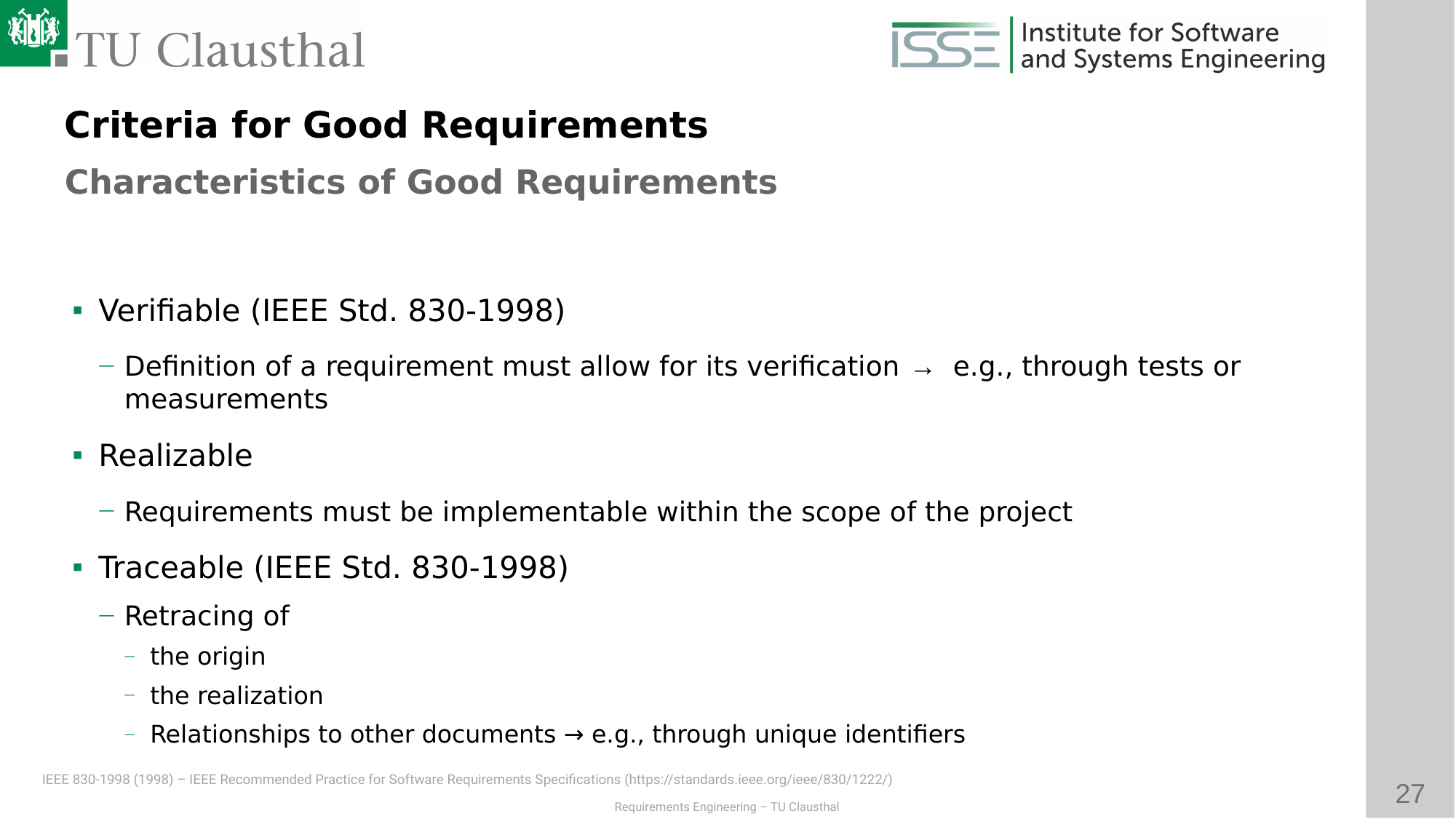

Criteria for Good Requirements
Characteristics of Good Requirements

# Verifiable (IEEE Std. 830-1998)
Definition of a requirement must allow for its verification →  e.g., through tests or measurements
Realizable
Requirements must be implementable within the scope of the project
Traceable (IEEE Std. 830-1998)
Retracing of
the origin
the realization
Relationships to other documents → e.g., through unique identifiers
IEEE 830-1998 (1998) – IEEE Recommended Practice for Software Requirements Specifications (https://standards.ieee.org/ieee/830/1222/)